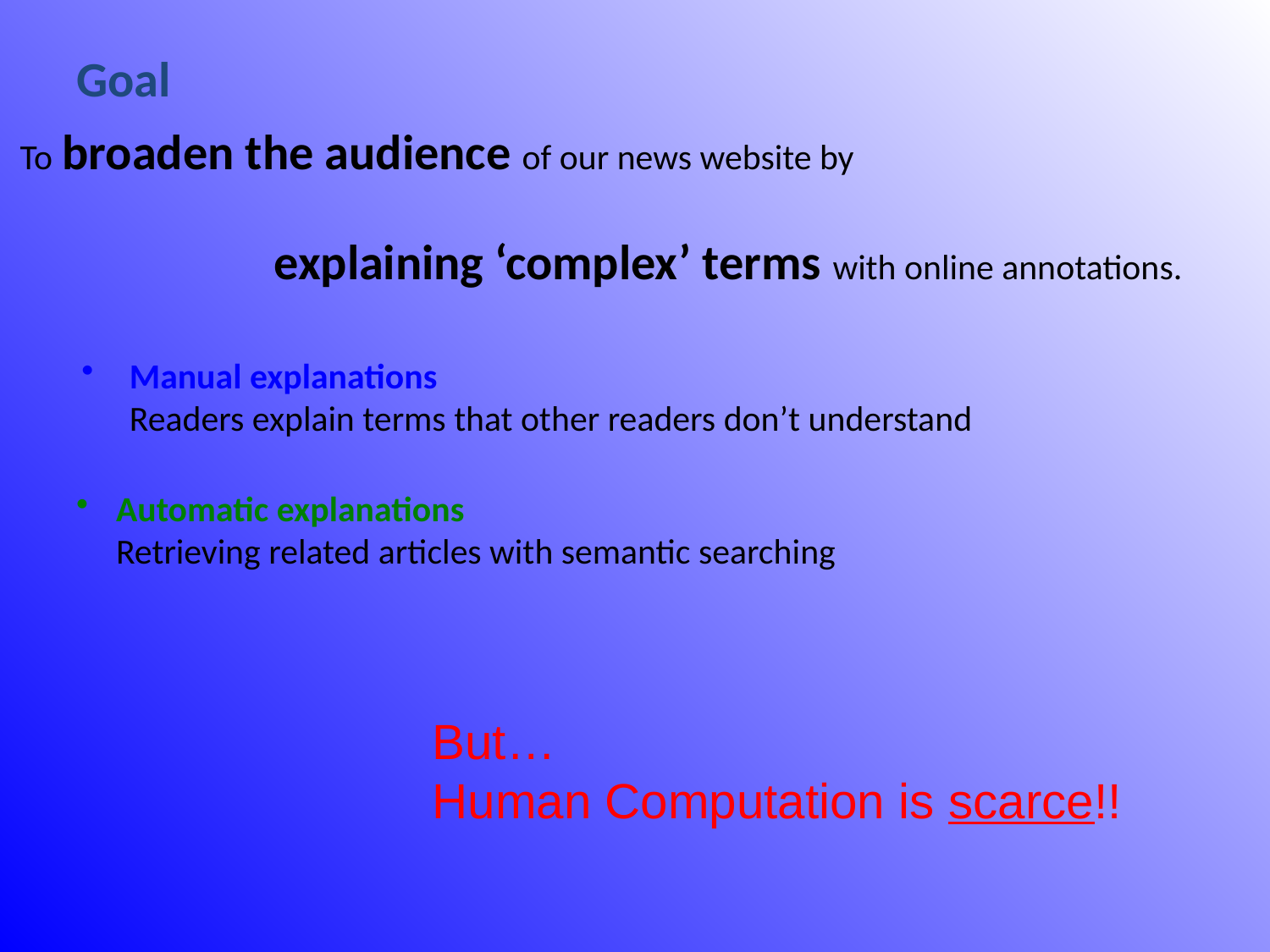

Goal
To broaden the audience of our news website by

 		explaining ‘complex’ terms with online annotations.

Manual explanations
Readers explain terms that other readers don’t understand

Automatic explanations
Retrieving related articles with semantic searching
But…
Human Computation is scarce!!